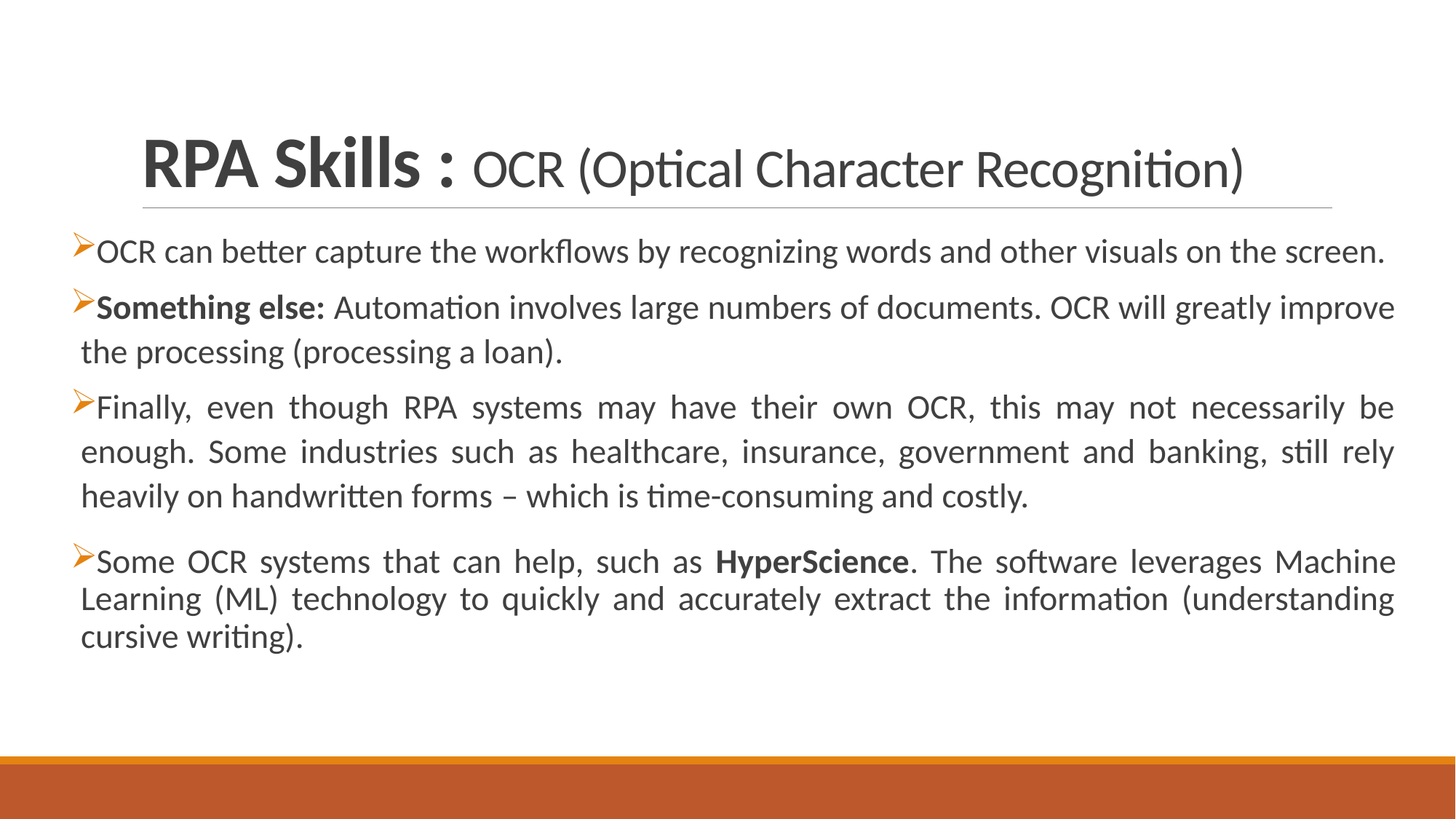

# RPA Skills : OCR (Optical Character Recognition)
OCR can better capture the workflows by recognizing words and other visuals on the screen.
Something else: Automation involves large numbers of documents. OCR will greatly improve the processing (processing a loan).
Finally, even though RPA systems may have their own OCR, this may not necessarily be enough. Some industries such as healthcare, insurance, government and banking, still rely heavily on handwritten forms – which is time-consuming and costly.
Some OCR systems that can help, such as HyperScience. The software leverages Machine Learning (ML) technology to quickly and accurately extract the information (understanding cursive writing).